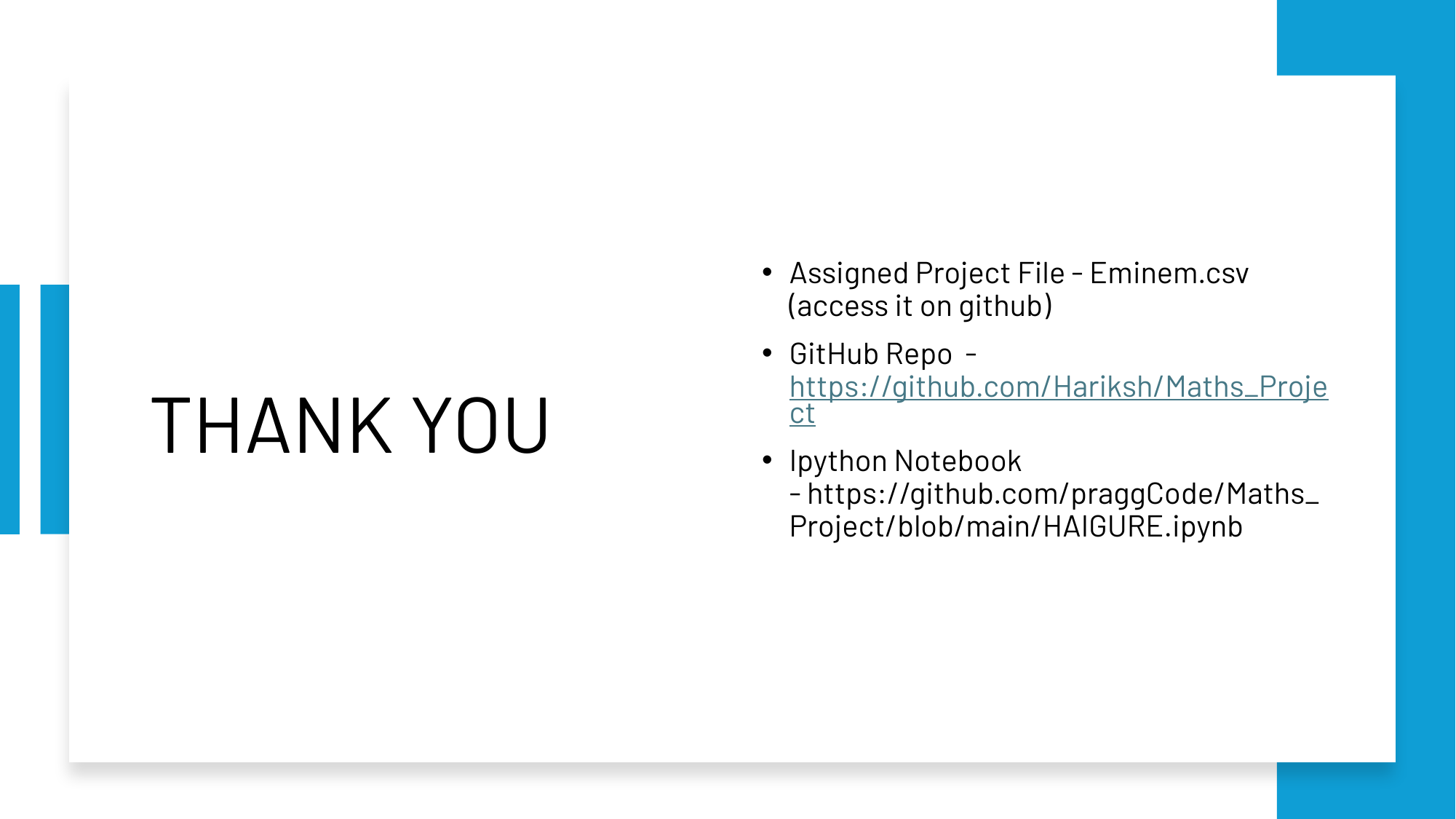

# THANK YOU
Assigned Project File - Eminem.csv (access it on github)
GitHub Repo  - https://github.com/Hariksh/Maths_Project
Ipython Notebook - https://github.com/praggCode/Maths_Project/blob/main/HAIGURE.ipynb